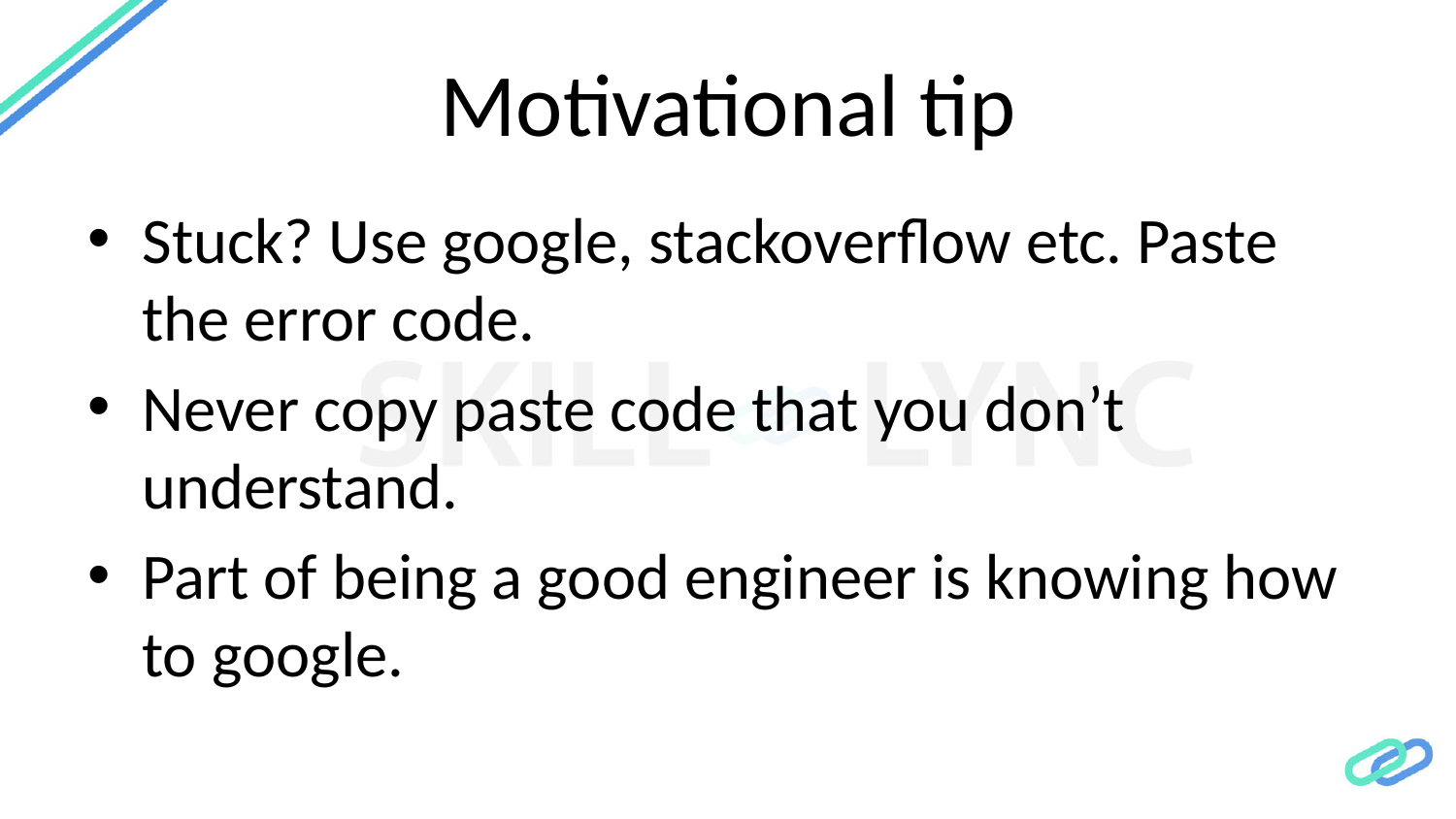

# Motivational tip
Stuck? Use google, stackoverflow etc. Paste the error code.
Never copy paste code that you don’t understand.
Part of being a good engineer is knowing how to google.